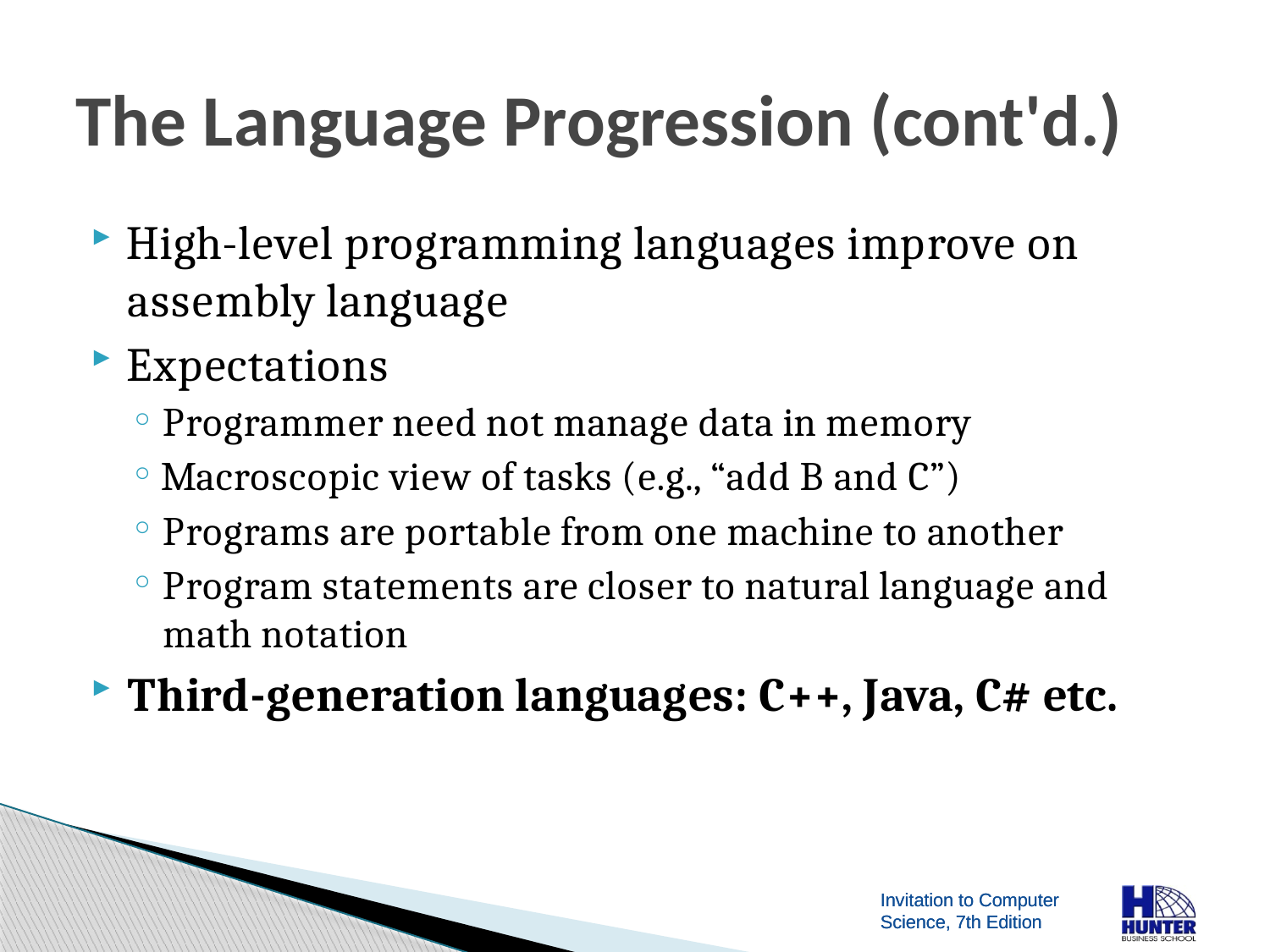

# The Language Progression (cont'd.)
High-level programming languages improve on assembly language
Expectations
Programmer need not manage data in memory
Macroscopic view of tasks (e.g., “add B and C”)
Programs are portable from one machine to another
Program statements are closer to natural language and math notation
Third-generation languages: C++, Java, C# etc.